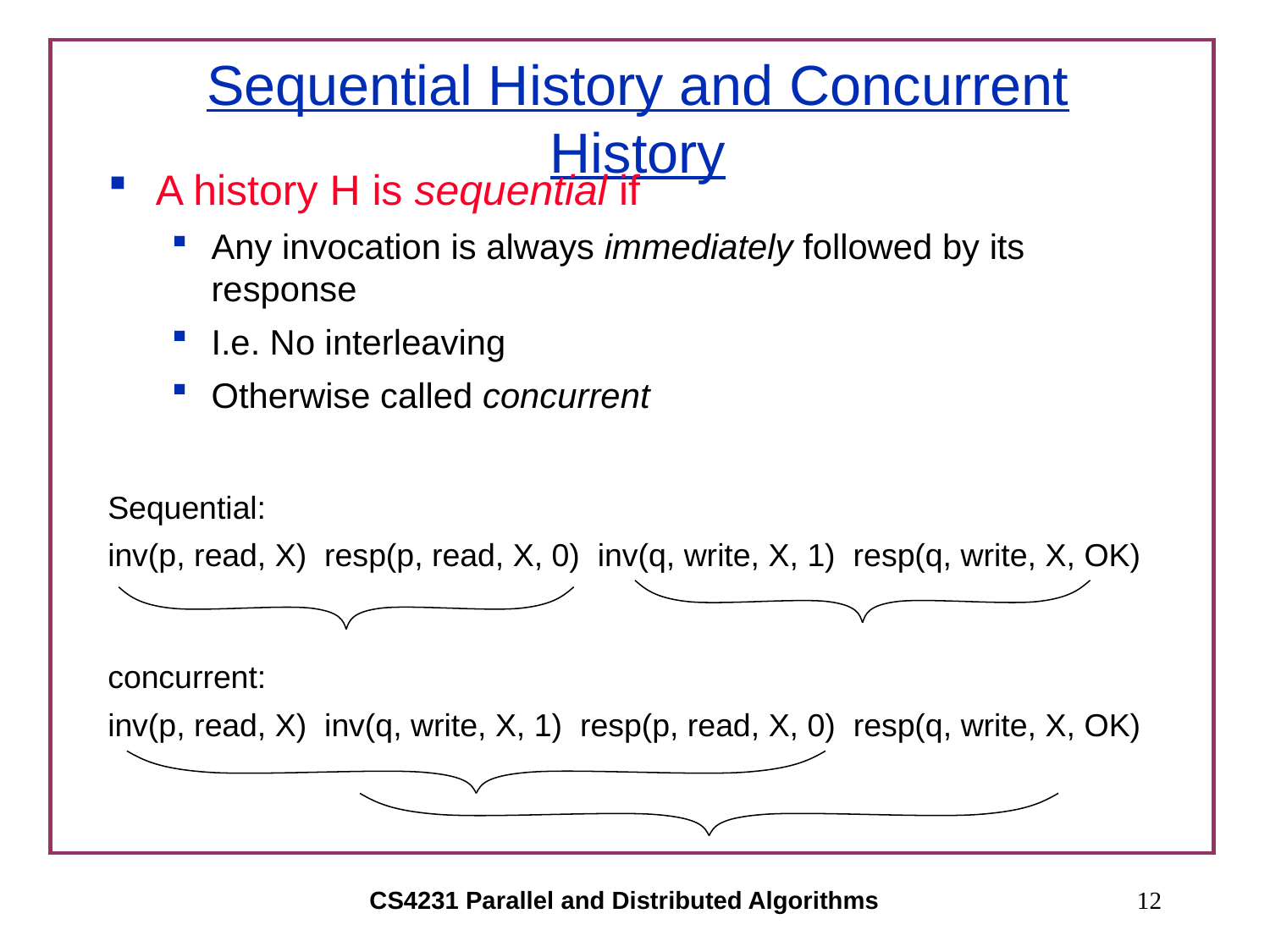

# Sequential History and Concurrent History
A history H is sequential if
Any invocation is always immediately followed by its response
I.e. No interleaving
Otherwise called concurrent

Sequential:
inv(p, read, X)  resp(p, read, X, 0)  inv(q, write, X, 1)  resp(q, write, X, OK)
concurrent:
inv(p, read, X)  inv(q, write, X, 1)  resp(p, read, X, 0)  resp(q, write, X, OK)
CS4231 Parallel and Distributed Algorithms
12